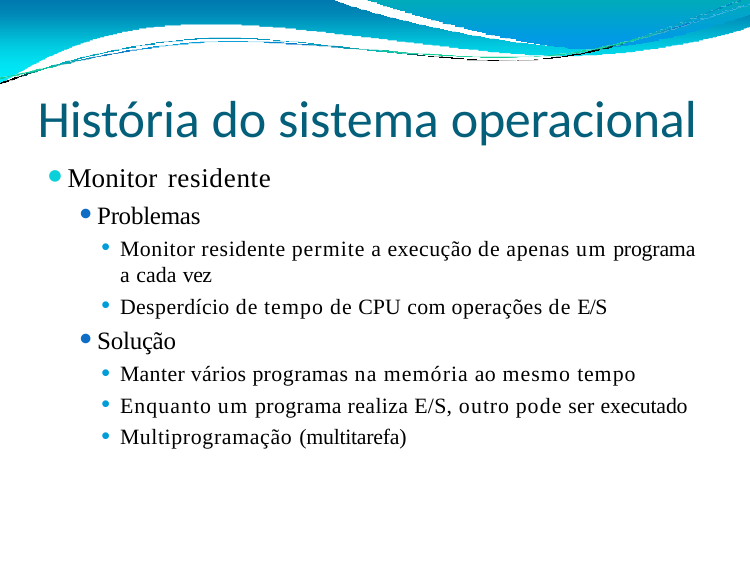

# História do sistema operacional
Monitor residente
Problemas
Monitor residente permite a execução de apenas um programa a cada vez
Desperdício de tempo de CPU com operações de E/S
Solução
Manter vários programas na memória ao mesmo tempo
Enquanto um programa realiza E/S, outro pode ser executado
Multiprogramação (multitarefa)